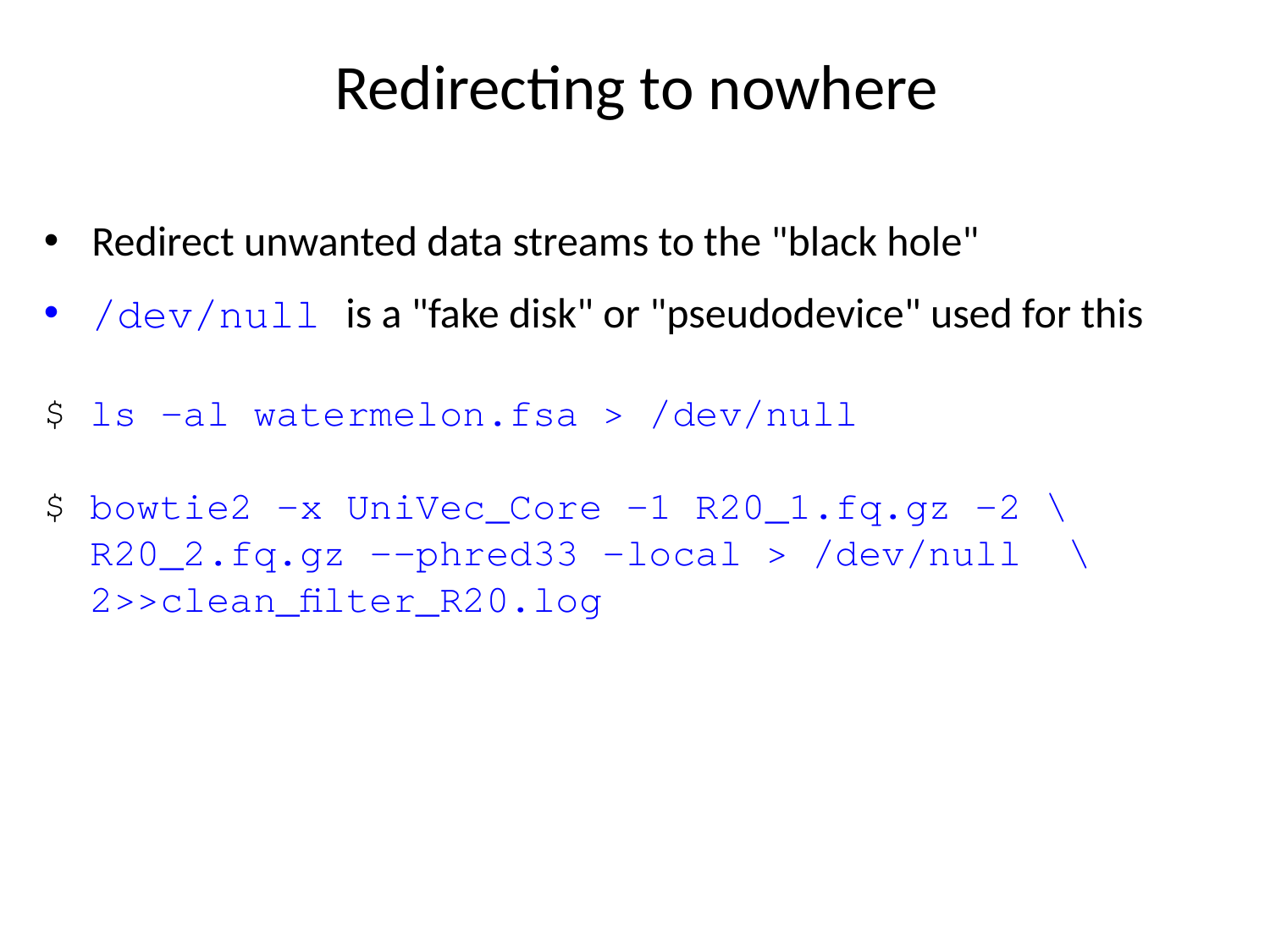

# Redirecting to nowhere
Redirect unwanted data streams to the "black hole"
/dev/null is a "fake disk" or "pseudodevice" used for this

$ ls –al watermelon.fsa > /dev/null

$ bowtie2 –x UniVec_Core -1 R20_1.fq.gz -2 \
  R20_2.fq.gz --phred33 –local > /dev/null  \
  2>>clean_filter_R20.log